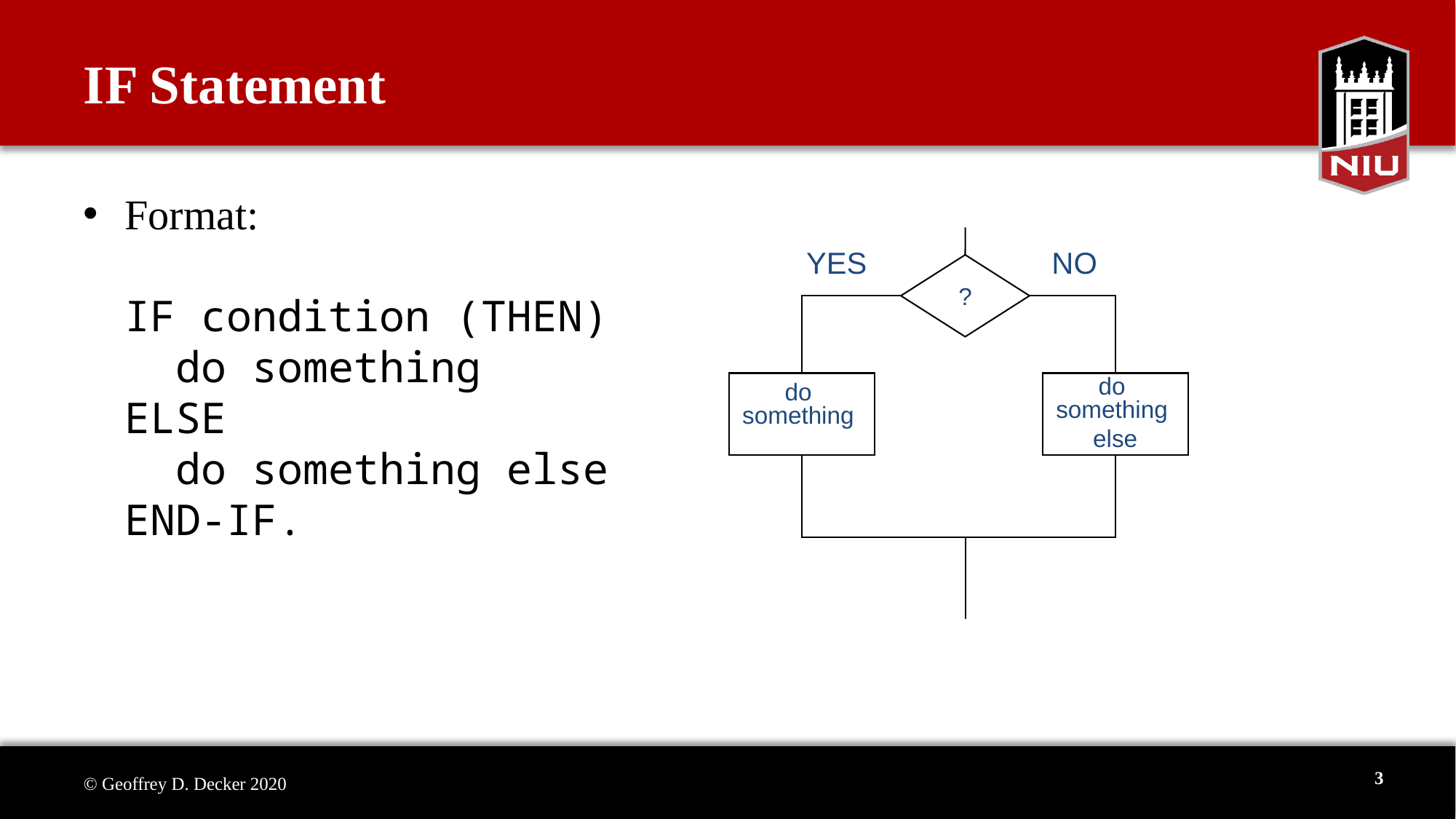

# IF Statement
Format:
IF condition (THEN)
  do something
ELSE
  do something else
END-IF.
YES
NO
?
do
something

do
something
else
3
© Geoffrey D. Decker 2020